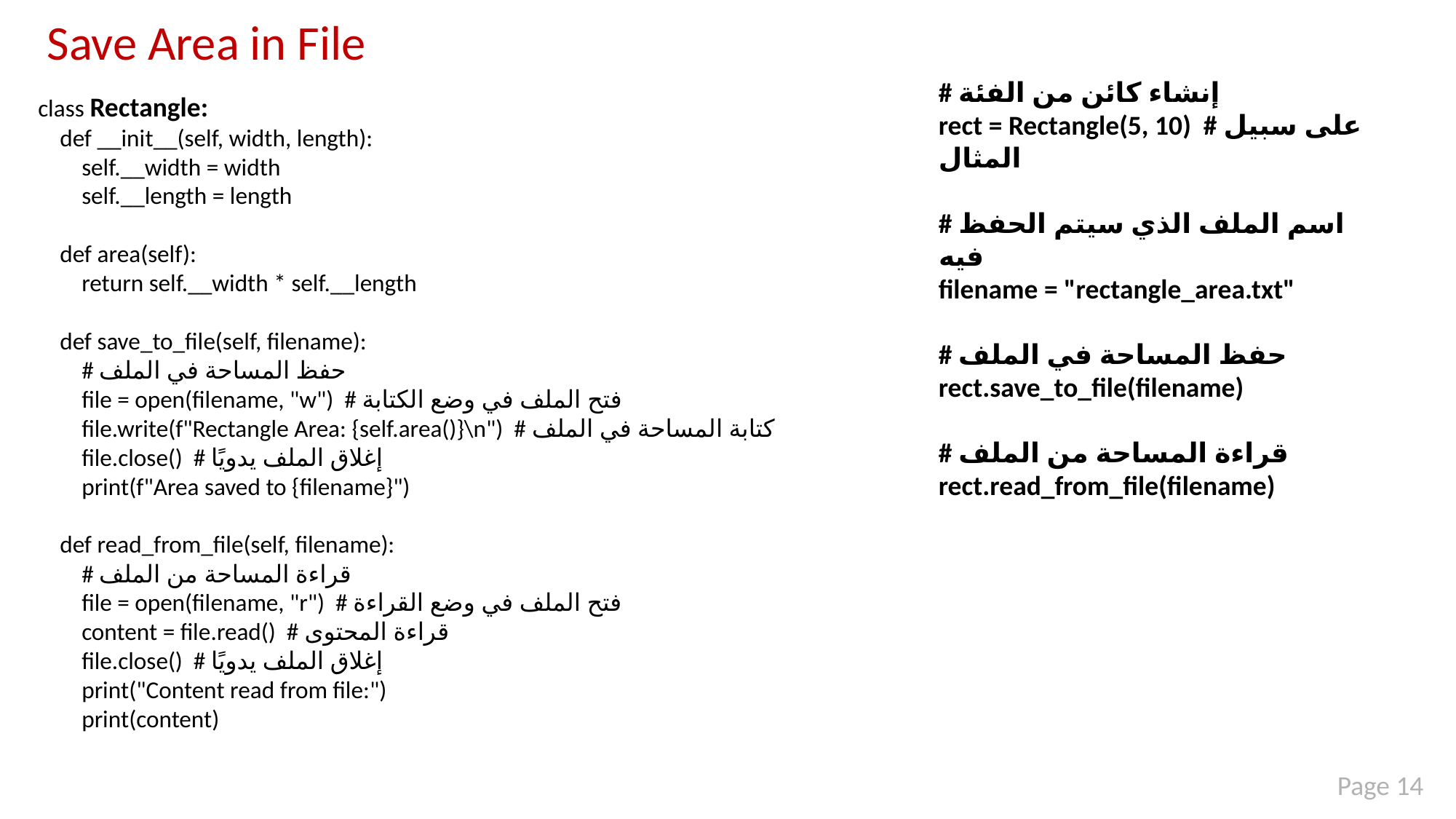

# Save Area in File
# إنشاء كائن من الفئة
rect = Rectangle(5, 10)  # على سبيل المثال

# اسم الملف الذي سيتم الحفظ فيه
filename = "rectangle_area.txt"

# حفظ المساحة في الملف
rect.save_to_file(filename)

# قراءة المساحة من الملف
rect.read_from_file(filename)

class Rectangle:
    def __init__(self, width, length):
        self.__width = width
        self.__length = length

    def area(self):
        return self.__width * self.__length

    def save_to_file(self, filename):
        # حفظ المساحة في الملف
        file = open(filename, "w")  # فتح الملف في وضع الكتابة
        file.write(f"Rectangle Area: {self.area()}\n")  # كتابة المساحة في الملف
        file.close()  # إغلاق الملف يدويًا
        print(f"Area saved to {filename}")

    def read_from_file(self, filename):
        # قراءة المساحة من الملف
        file = open(filename, "r")  # فتح الملف في وضع القراءة
        content = file.read()  # قراءة المحتوى
        file.close()  # إغلاق الملف يدويًا
        print("Content read from file:")
        print(content)

Page 14